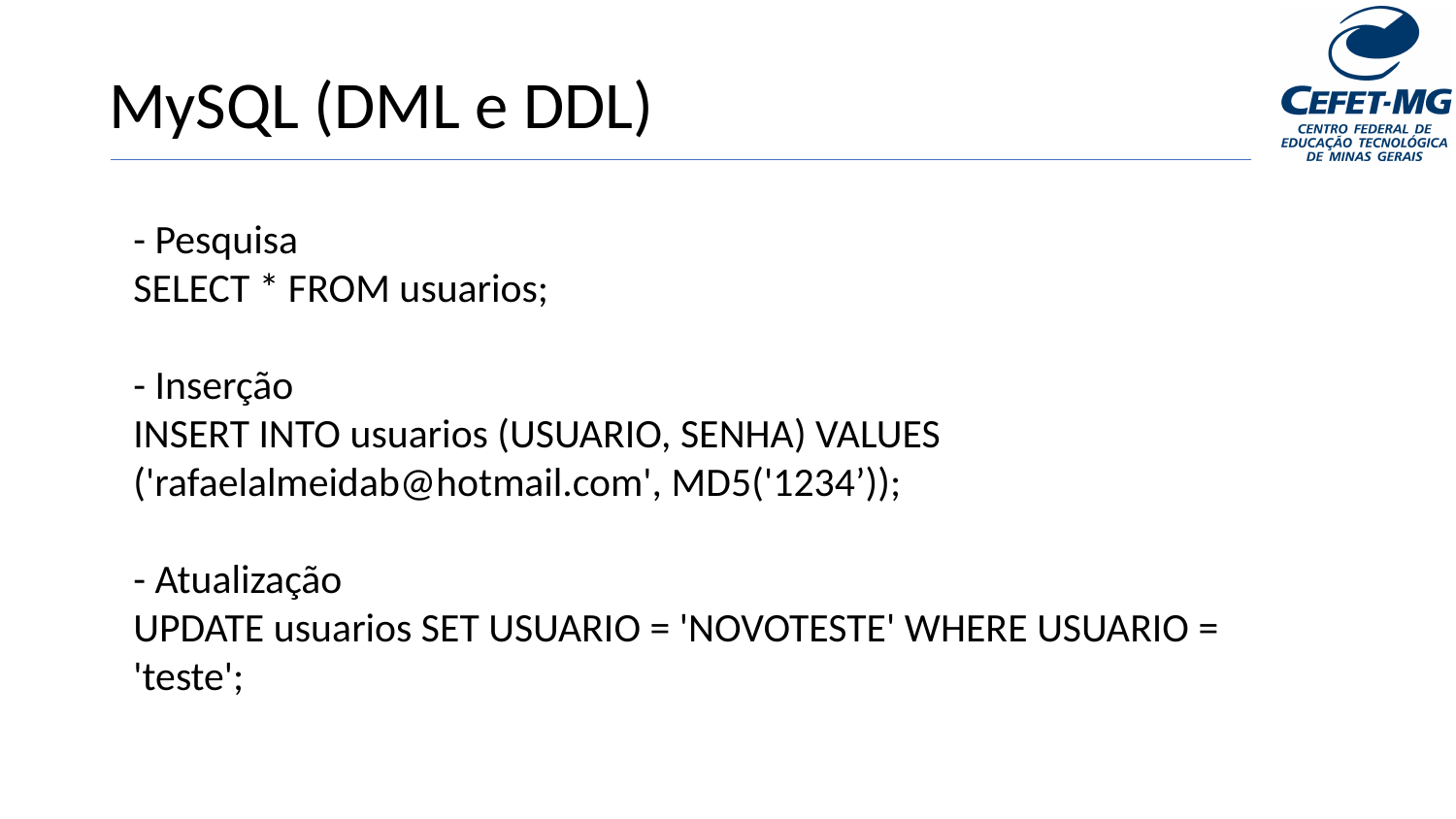

MySQL (DML e DDL)
- Pesquisa
SELECT * FROM usuarios;

- Inserção
INSERT INTO usuarios (USUARIO, SENHA) VALUES ('rafaelalmeidab@hotmail.com', MD5('1234’));

- Atualização
UPDATE usuarios SET USUARIO = 'NOVOTESTE' WHERE USUARIO = 'teste';